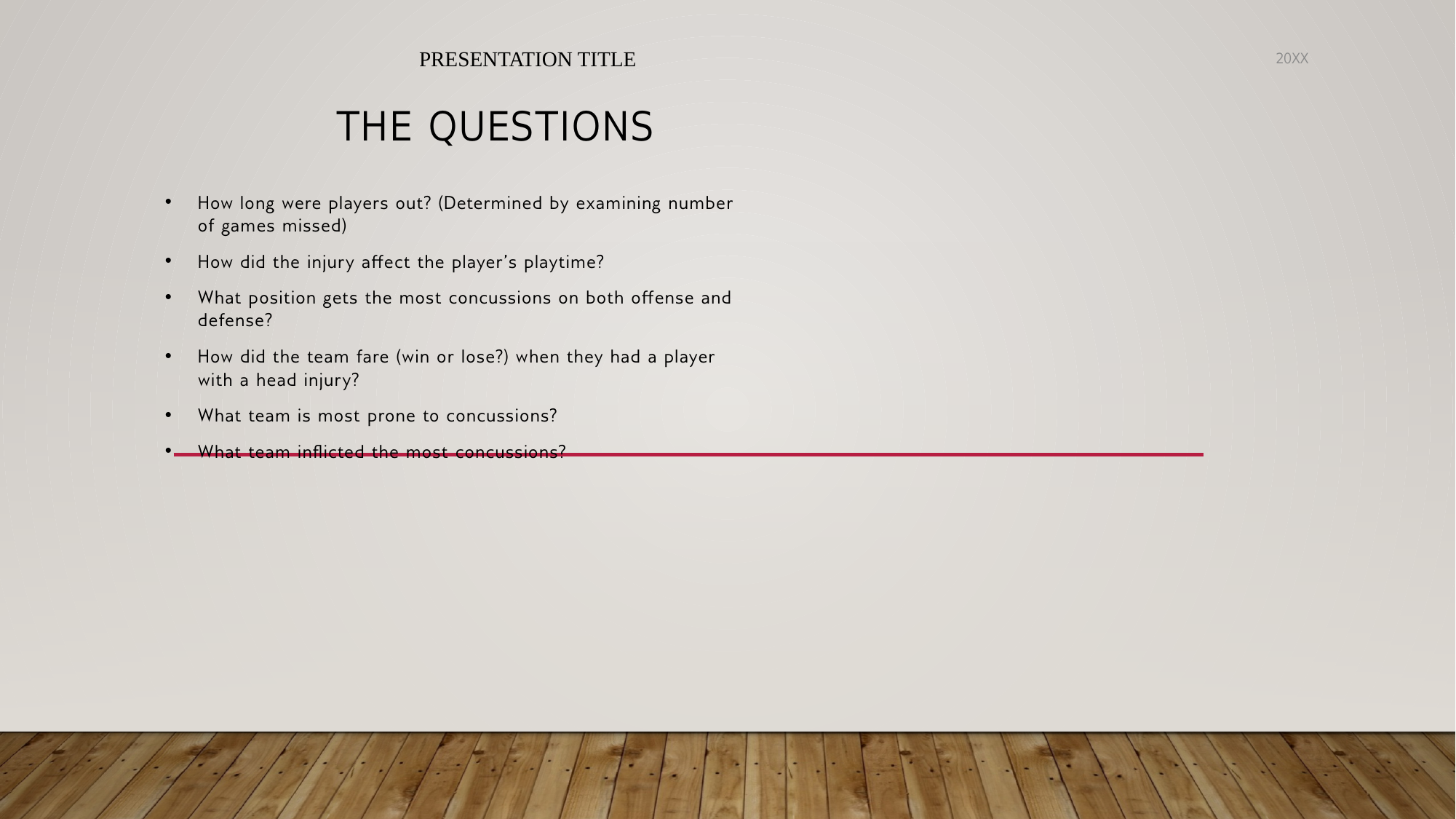

The Questions
PRESENTATION TITLE
20XX
How long were players out? (Determined by examining number of games missed)
How did the injury affect the player’s playtime?
What position gets the most concussions on both offense and defense?
How did the team fare (win or lose?) when they had a player with a head injury?
What team is most prone to concussions?
What team inflicted the most concussions?